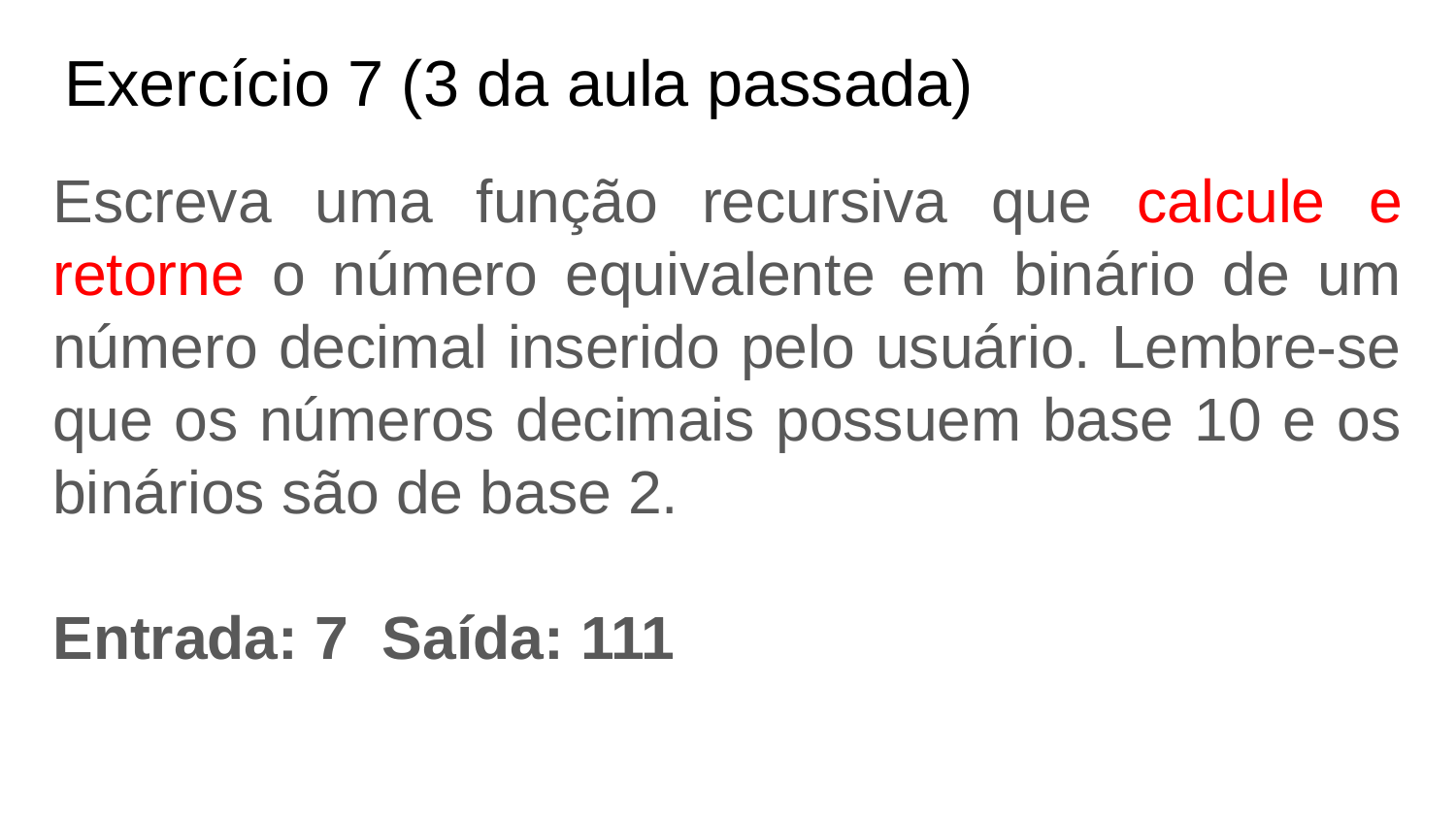

# Exercício 7 (3 da aula passada)
Escreva uma função recursiva que calcule e retorne o número equivalente em binário de um número decimal inserido pelo usuário. Lembre-se que os números decimais possuem base 10 e os binários são de base 2.

Entrada: 7  Saída: 111